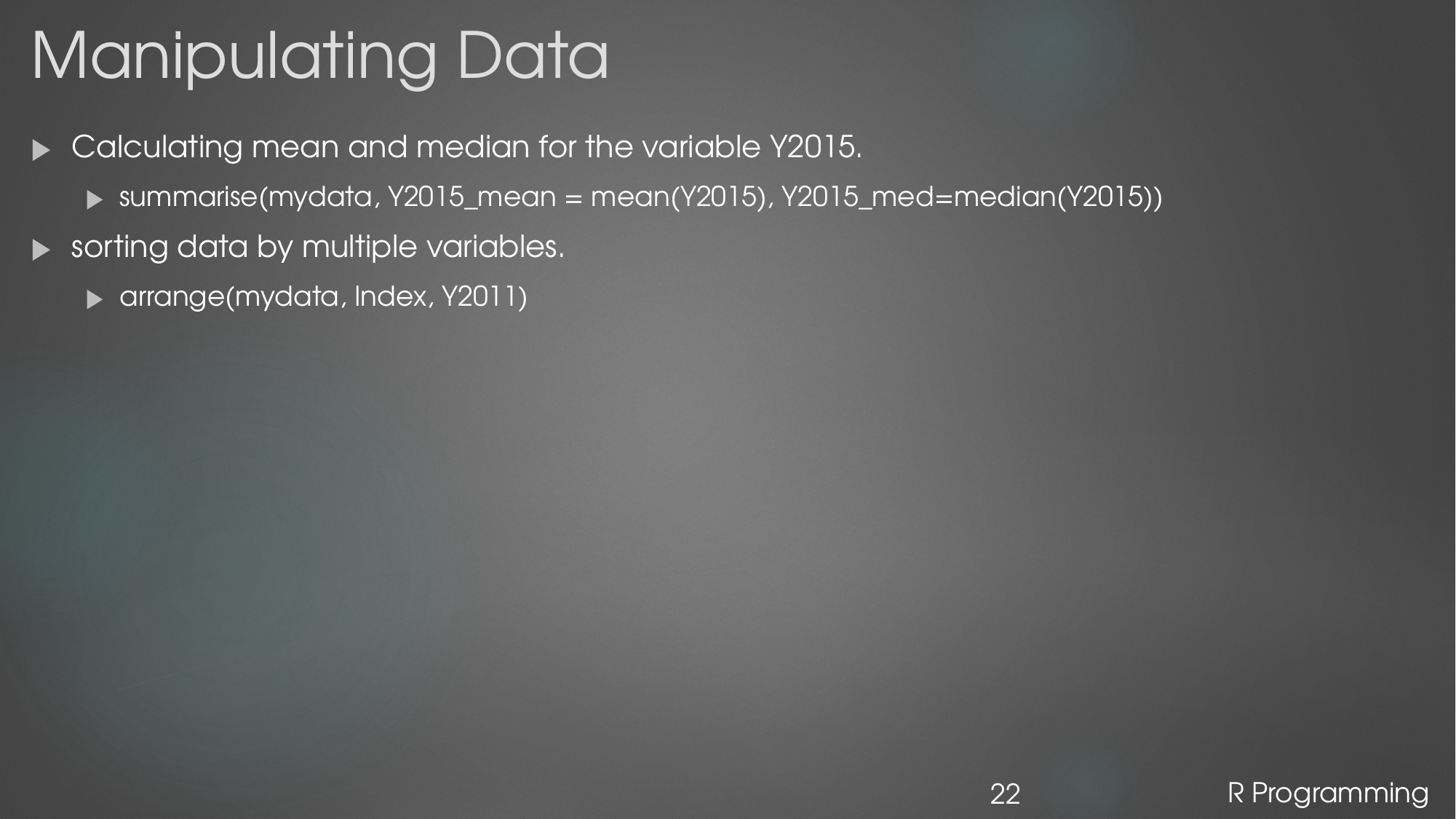

# Manipulating Data
Calculating mean and median for the variable Y2015.
summarise(mydata, Y2015_mean = mean(Y2015), Y2015_med=median(Y2015))
sorting data by multiple variables.
arrange(mydata, Index, Y2011)
R Programming
22